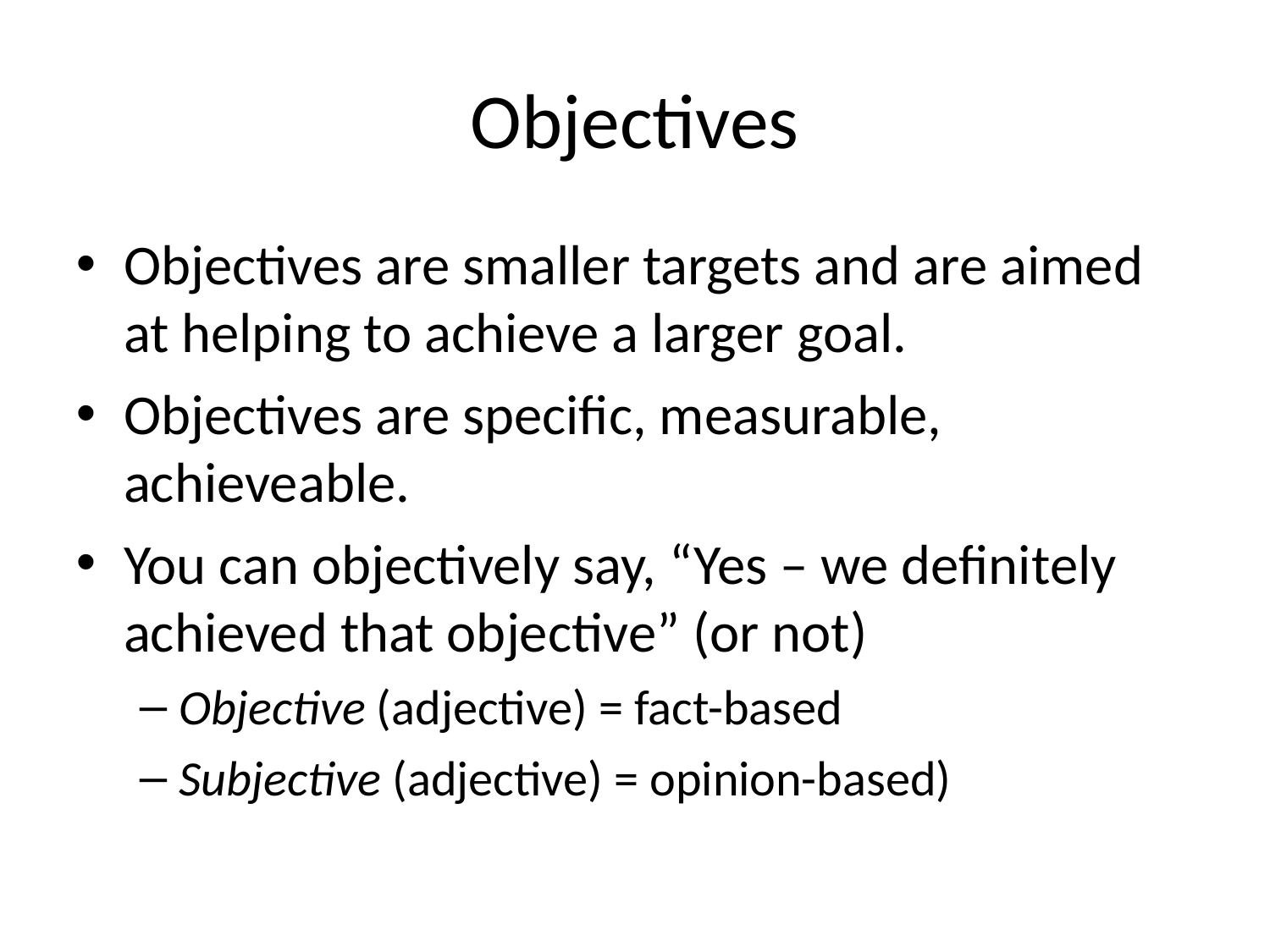

# Objectives
Objectives are smaller targets and are aimed at helping to achieve a larger goal.
Objectives are specific, measurable, achieveable.
You can objectively say, “Yes – we definitely achieved that objective” (or not)
Objective (adjective) = fact-based
Subjective (adjective) = opinion-based)